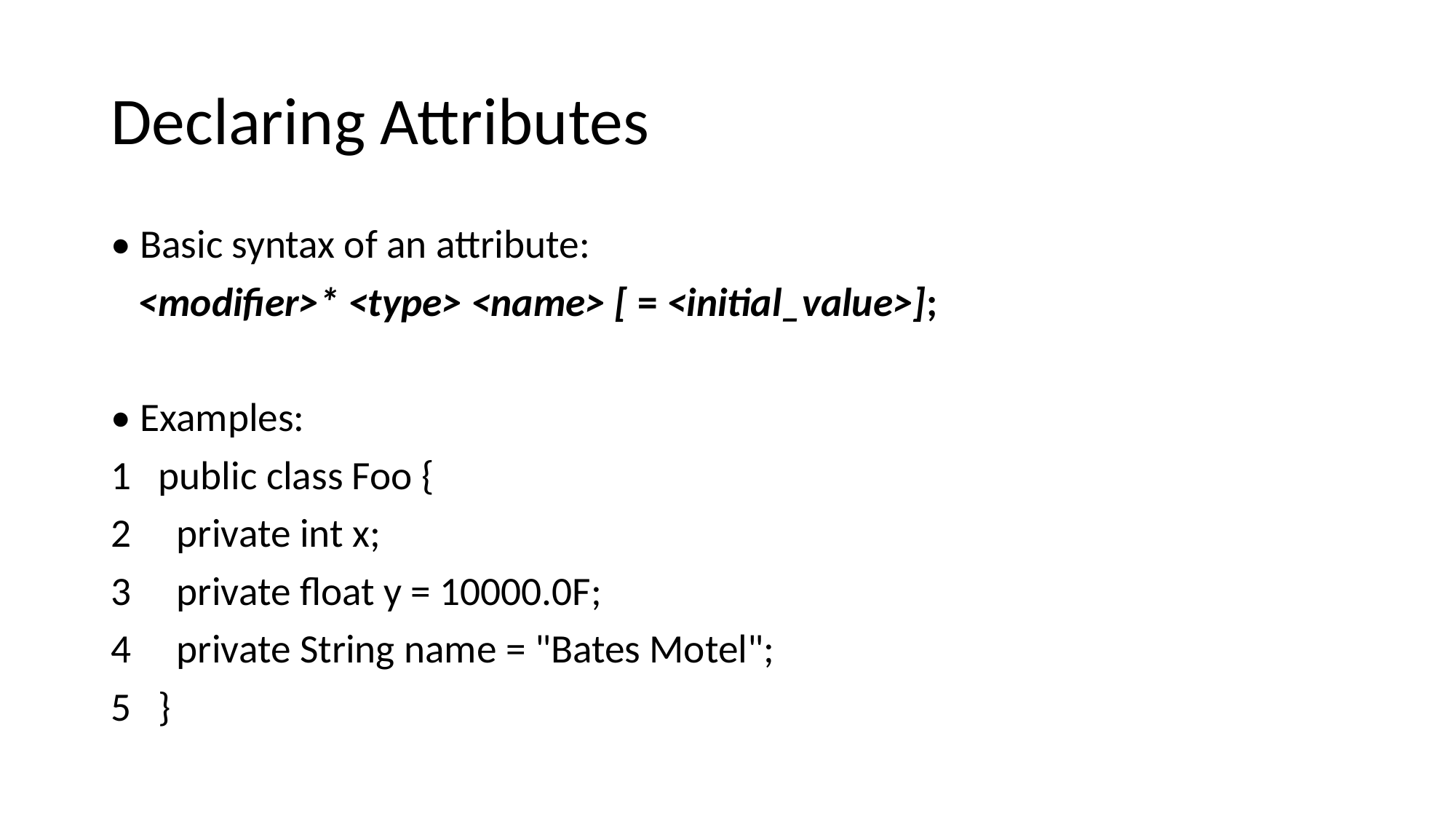

# Declaring Attributes
• Basic syntax of an attribute:
   <modifier>* <type> <name> [ = <initial_value>];

• Examples:
1   public class Foo {
2     private int x;
3     private float y = 10000.0F;
4     private String name = "Bates Motel";
5   }